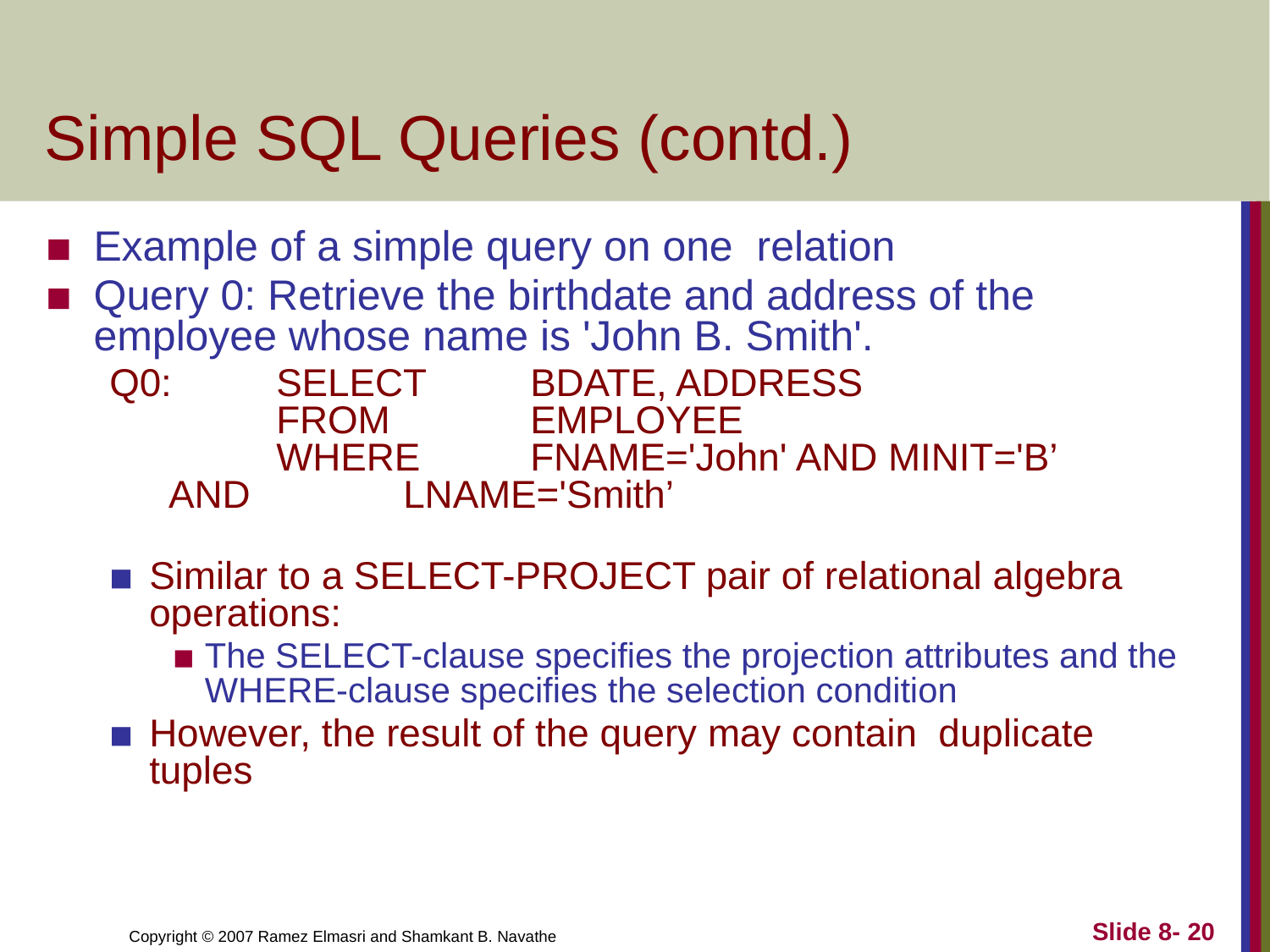

# Simple SQL Queries (contd.)
Example of a simple query on one  relation
Query 0: Retrieve the birthdate and address of the employee whose name is 'John B. Smith'.
Q0:	SELECT 	BDATE, ADDRESS
	FROM 		EMPLOYEE
	WHERE	FNAME='John' AND MINIT='B’
  AND 		LNAME='Smith’
Similar to a SELECT-PROJECT pair of relational algebra operations:
The SELECT-clause specifies the projection attributes and the WHERE-clause specifies the selection condition
However, the result of the query may contain  duplicate tuples
Slide 8- 20